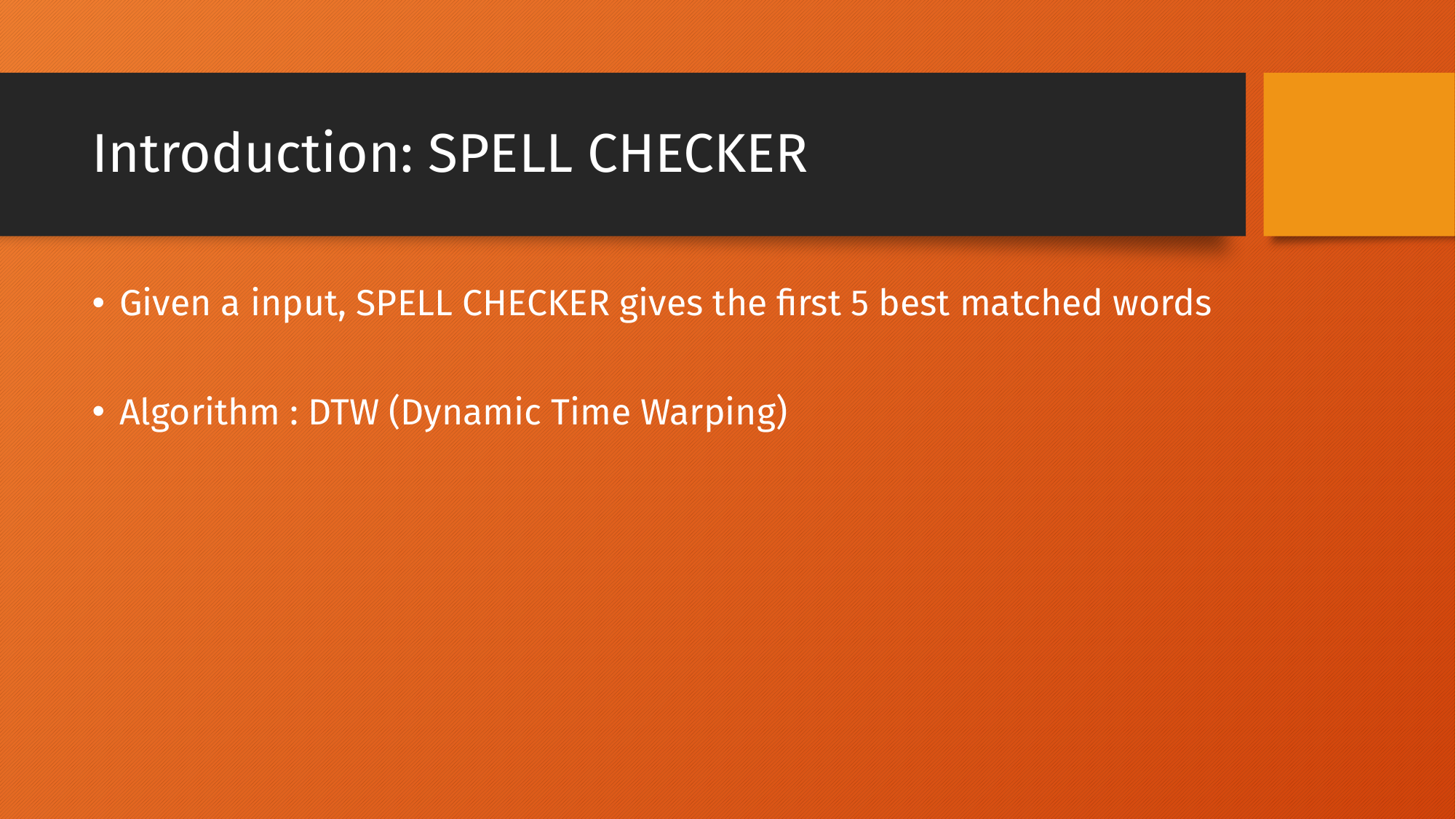

# Introduction: SPELL CHECKER
Given a input, SPELL CHECKER gives the first 5 best matched words

Algorithm : DTW (Dynamic Time Warping)